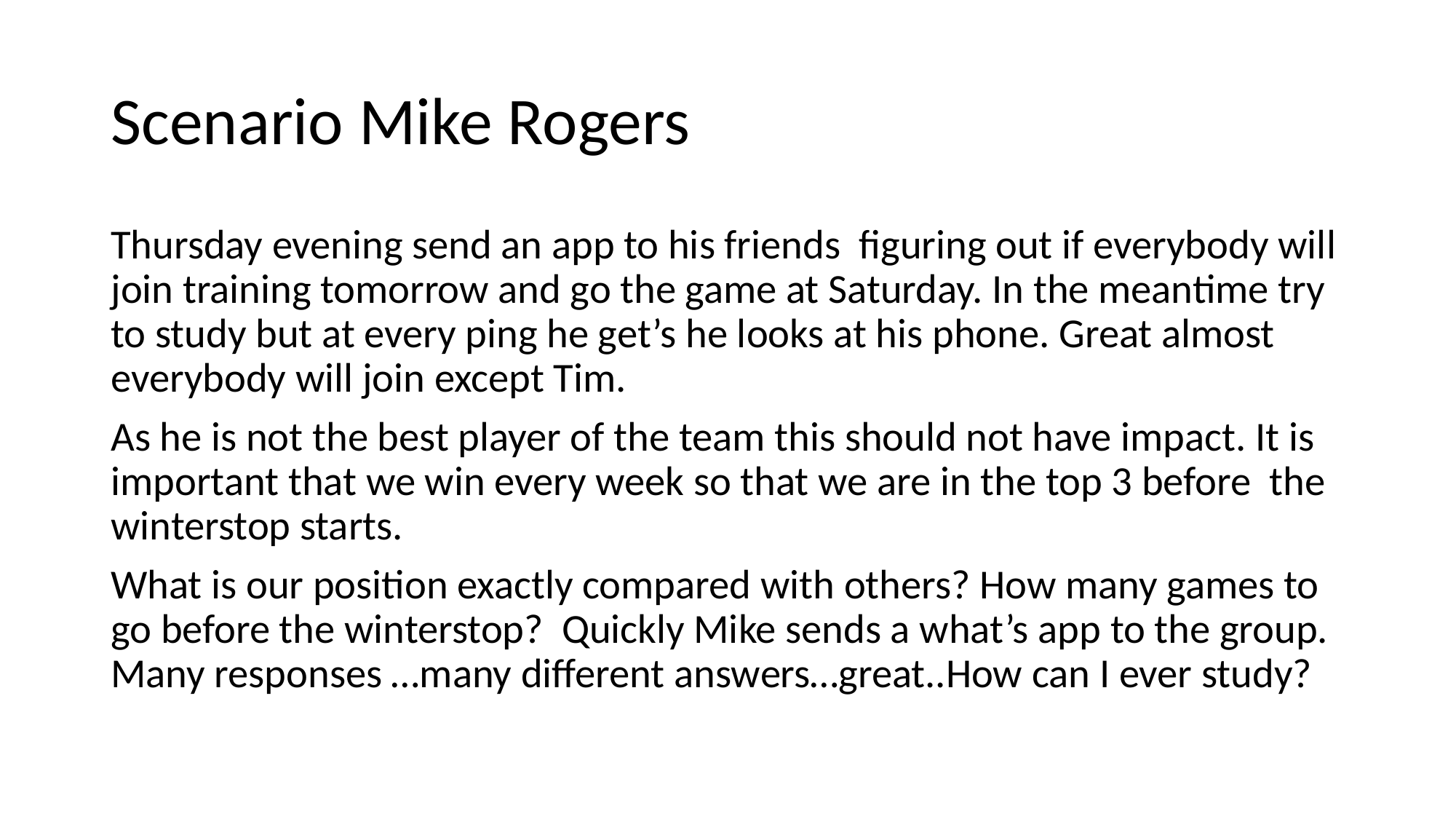

# Scenario Mike Rogers
Thursday evening send an app to his friends  figuring out if everybody will join training tomorrow and go the game at Saturday. In the meantime try to study but at every ping he get’s he looks at his phone. Great almost everybody will join except Tim.
As he is not the best player of the team this should not have impact. It is important that we win every week so that we are in the top 3 before  the winterstop starts.
What is our position exactly compared with others? How many games to go before the winterstop?  Quickly Mike sends a what’s app to the group. Many responses …many different answers…great..How can I ever study?